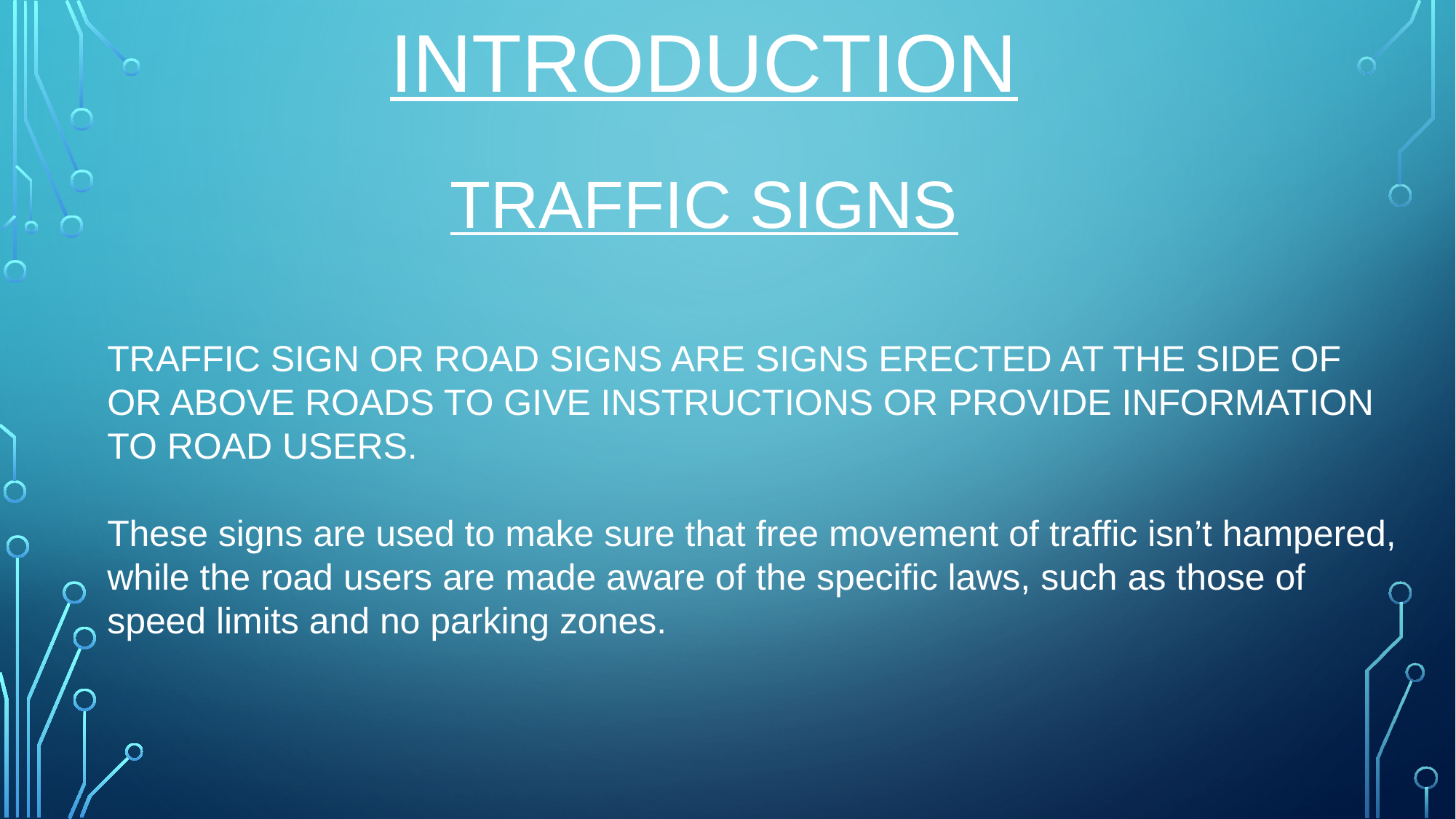

INTRODUCTION
TRAFFIC SIGNS
TRAFFIC SIGN OR ROAD SIGNS ARE SIGNS ERECTED AT THE SIDE OF OR ABOVE ROADS TO GIVE INSTRUCTIONS OR PROVIDE INFORMATION TO ROAD USERS.

These signs are used to make sure that free movement of traffic isn’t hampered, while the road users are made aware of the specific laws, such as those of speed limits and no parking zones.